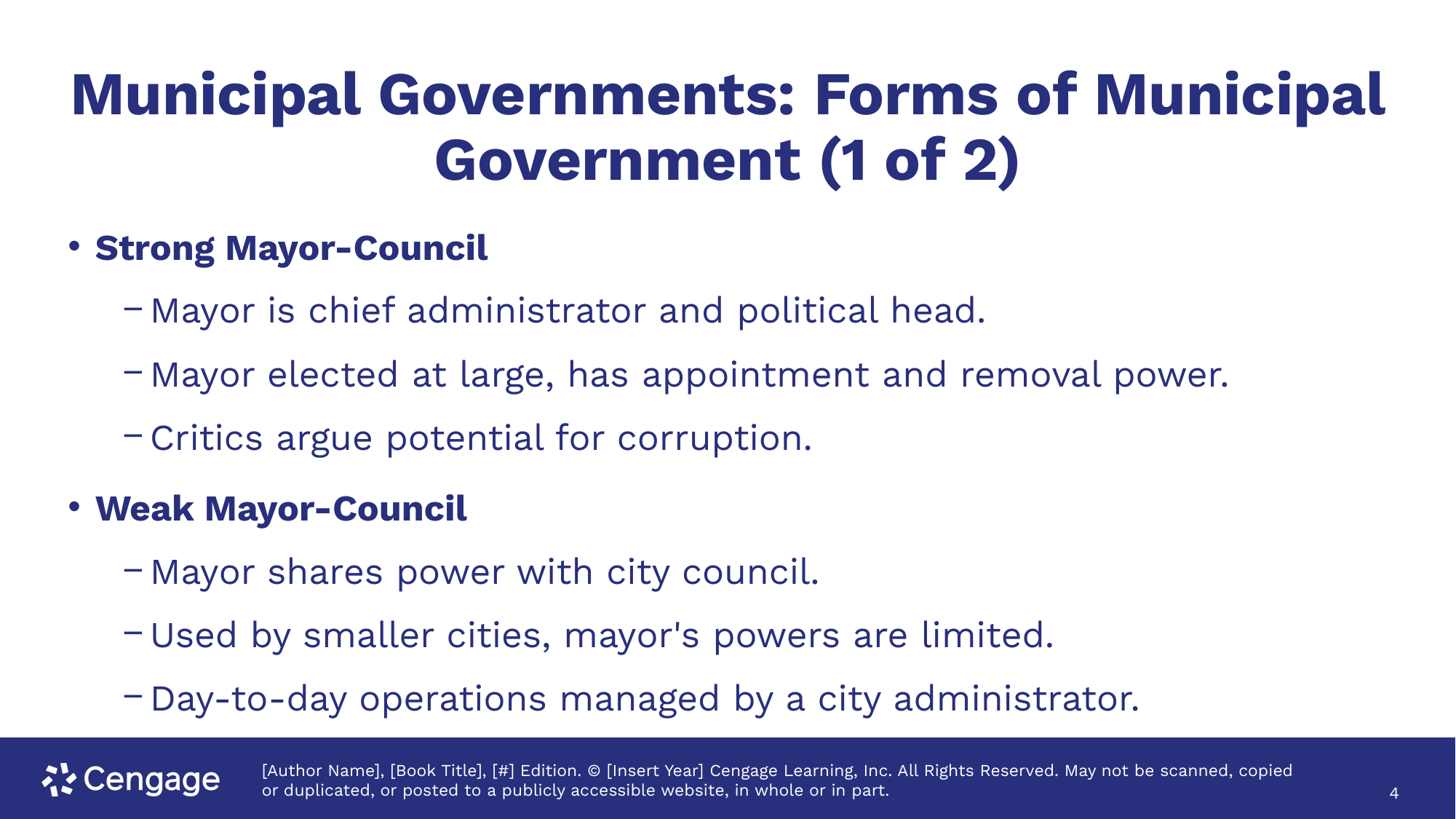

# Municipal Governments: Forms of Municipal Government (1 of 2)
Strong Mayor-Council
Mayor is chief administrator and political head.
Mayor elected at large, has appointment and removal power.
Critics argue potential for corruption.
Weak Mayor-Council
Mayor shares power with city council.
Used by smaller cities, mayor's powers are limited.
Day-to-day operations managed by a city administrator.